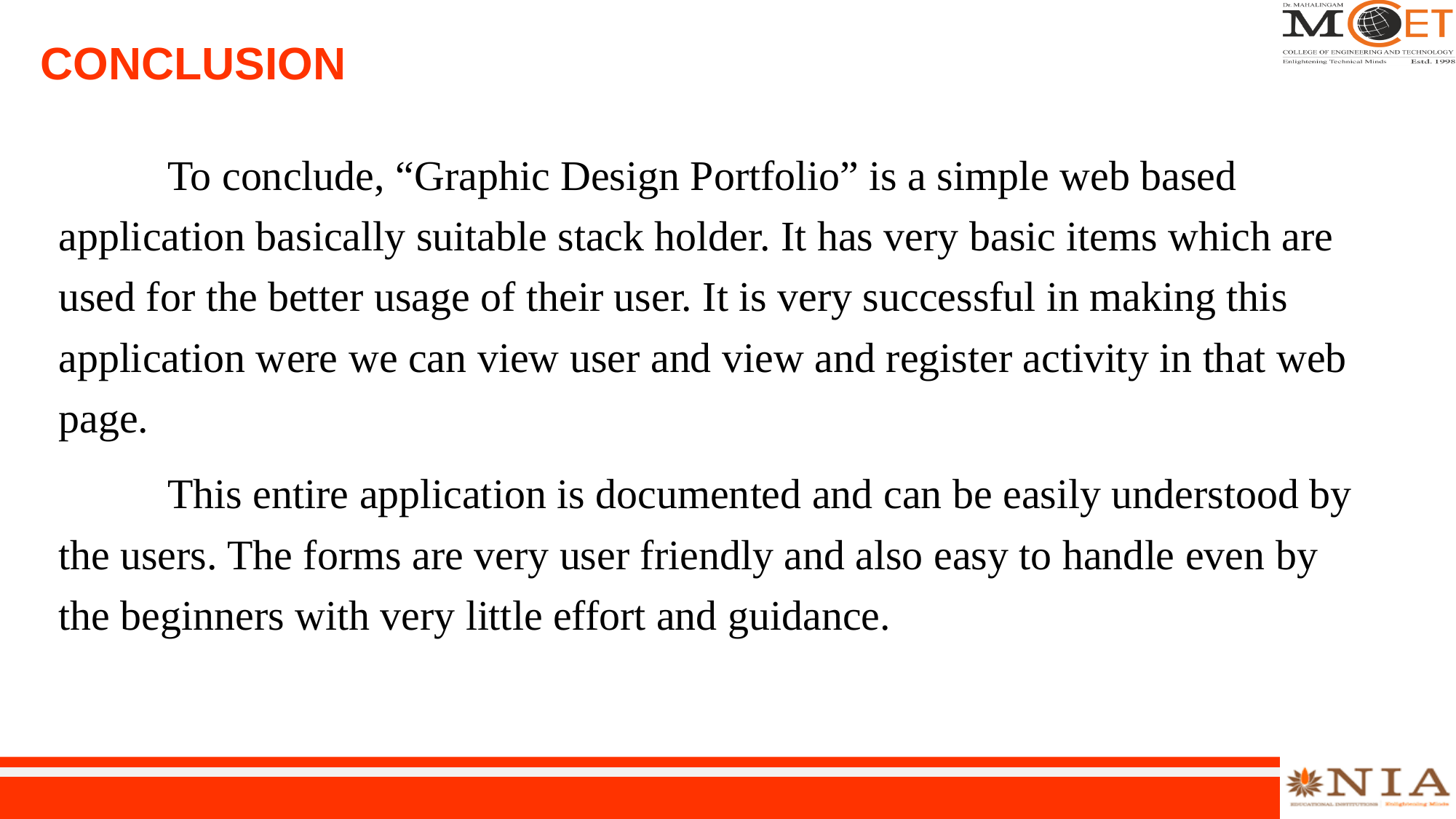

# CONCLUSION
	To conclude, “Graphic Design Portfolio” is a simple web based application basically suitable stack holder. It has very basic items which are used for the better usage of their user. It is very successful in making this application were we can view user and view and register activity in that web page.
	This entire application is documented and can be easily understood by the users. The forms are very user friendly and also easy to handle even by the beginners with very little effort and guidance.